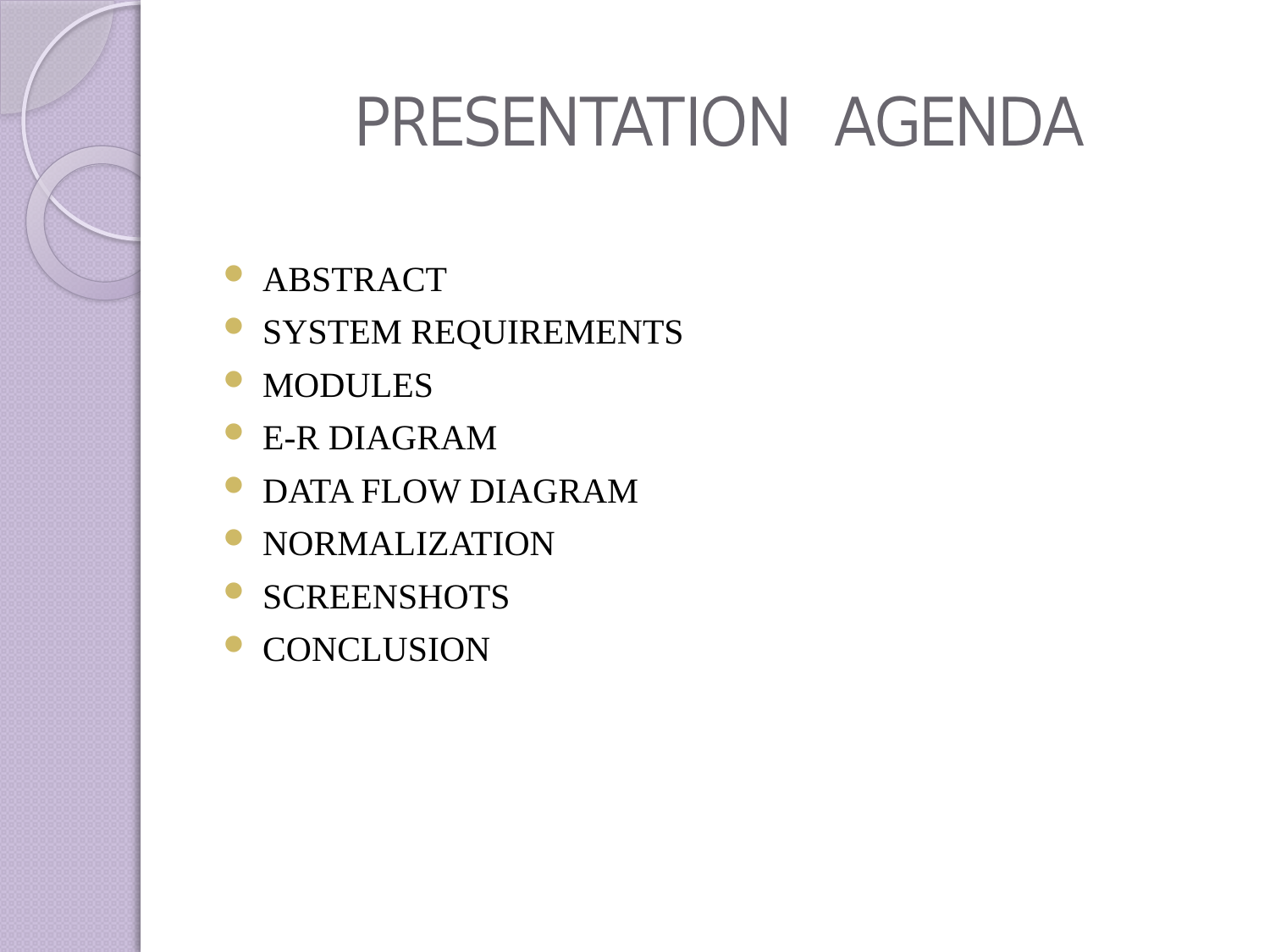

# PRESENTATION  AGENDA

ABSTRACT
SYSTEM REQUIREMENTS
MODULES
E-R DIAGRAM
DATA FLOW DIAGRAM
NORMALIZATION
SCREENSHOTS
CONCLUSION